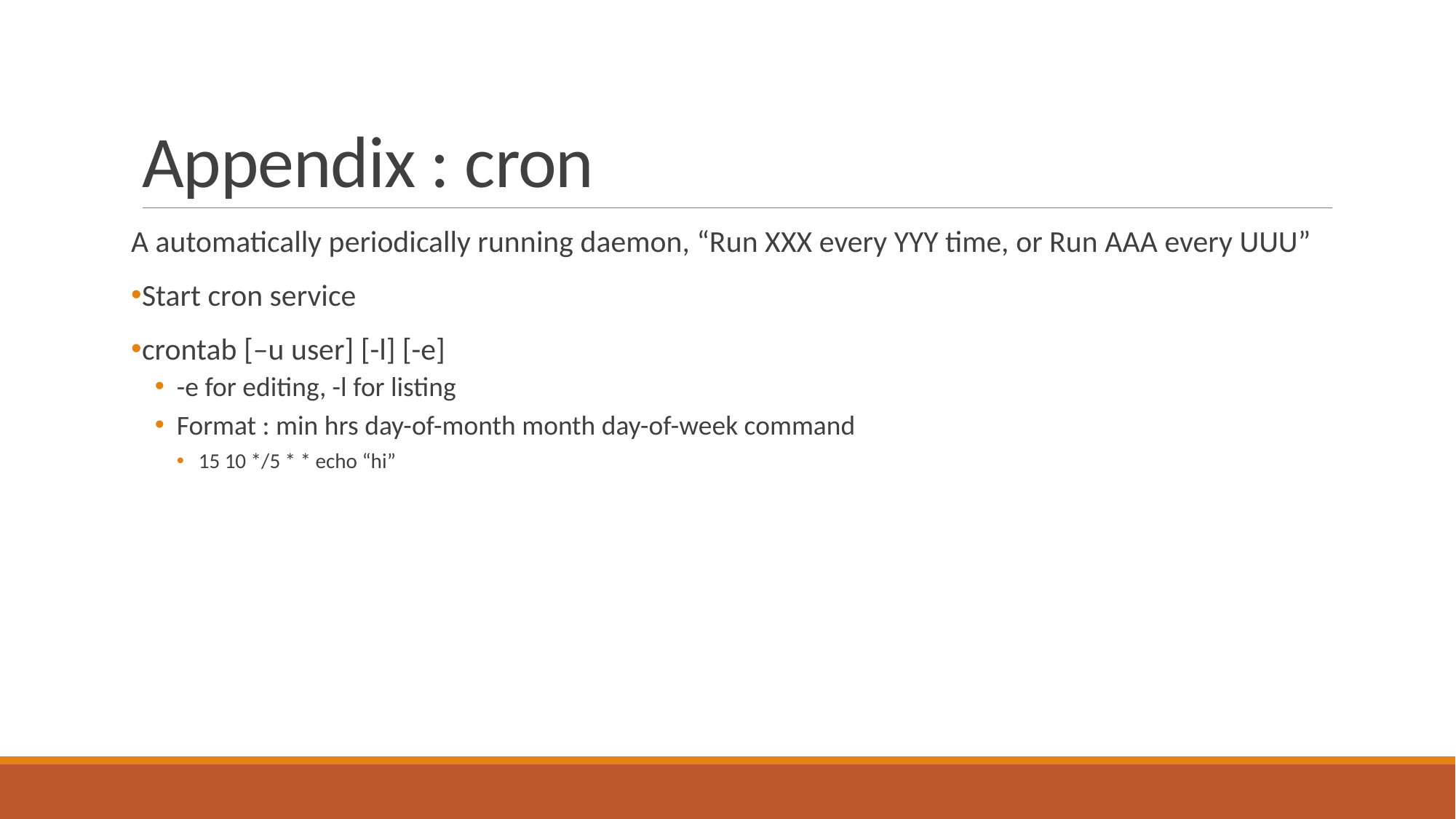

# Appendix : cron
A automatically periodically running daemon, “Run XXX every YYY time, or Run AAA every UUU”
Start cron service
crontab [–u user] [-l] [-e]
-e for editing, -l for listing
Format : min hrs day-of-month month day-of-week command
15 10 */5 * * echo “hi”